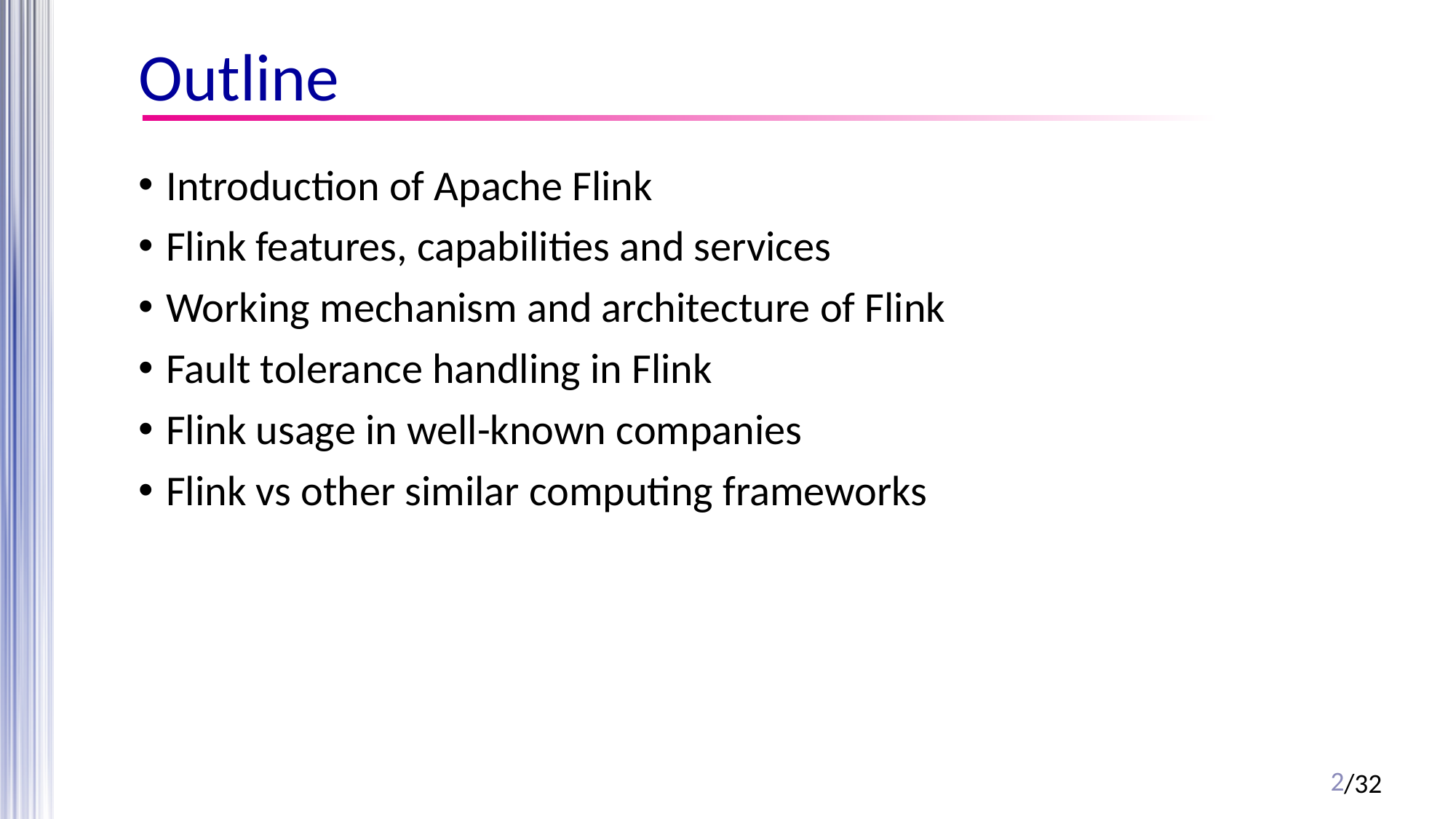

# Outline
Introduction of Apache Flink
Flink features, capabilities and services
Working mechanism and architecture of Flink
Fault tolerance handling in Flink
Flink usage in well-known companies
Flink vs other similar computing frameworks

2